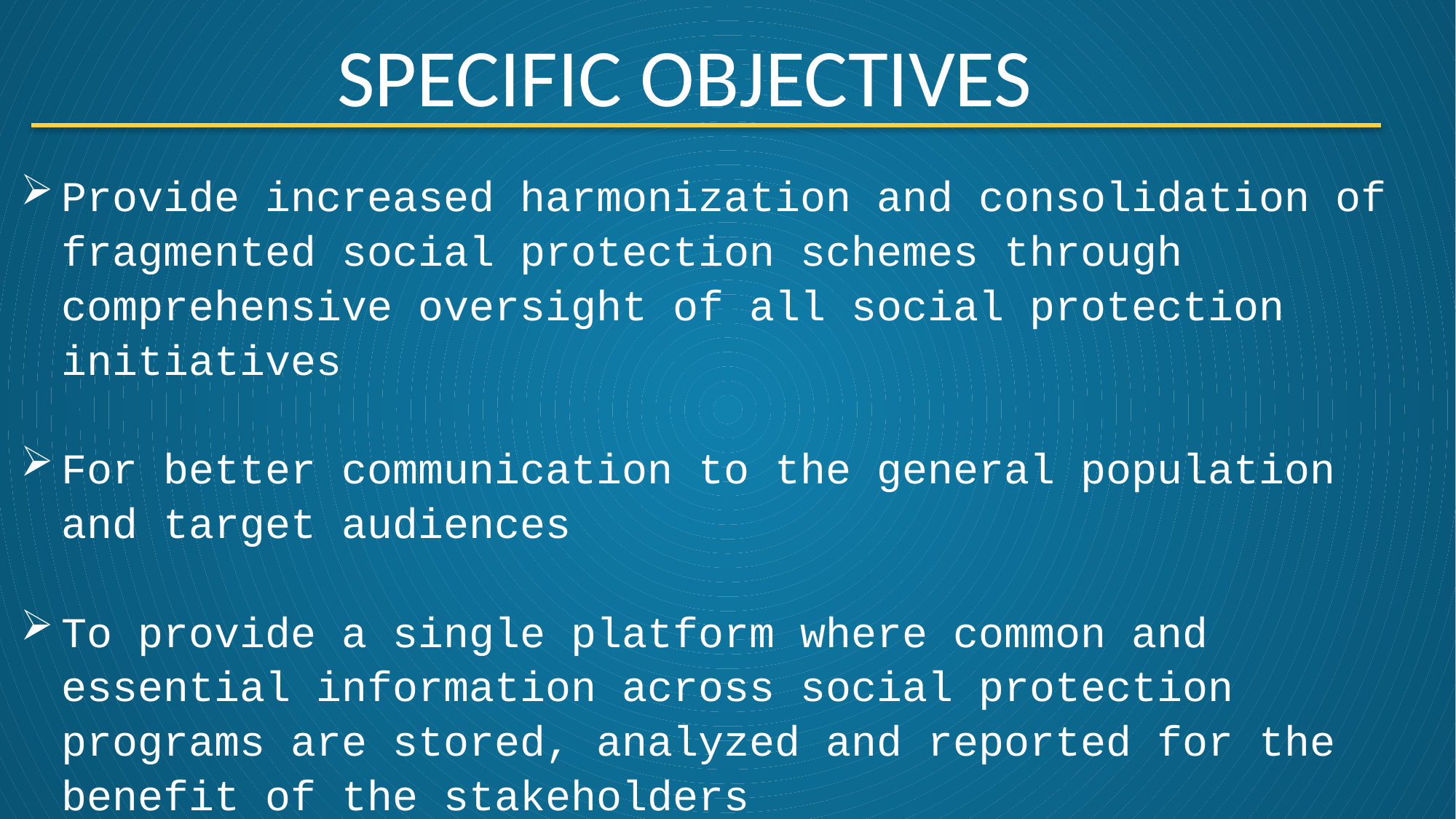

# SPECIFIC OBJECTIVES
Provide increased harmonization and consolidation of fragmented social protection schemes through comprehensive oversight of all social protection initiatives

For better communication to the general population and target audiences

To provide a single platform where common and essential information across social protection programs are stored, analyzed and reported for the benefit of the stakeholders